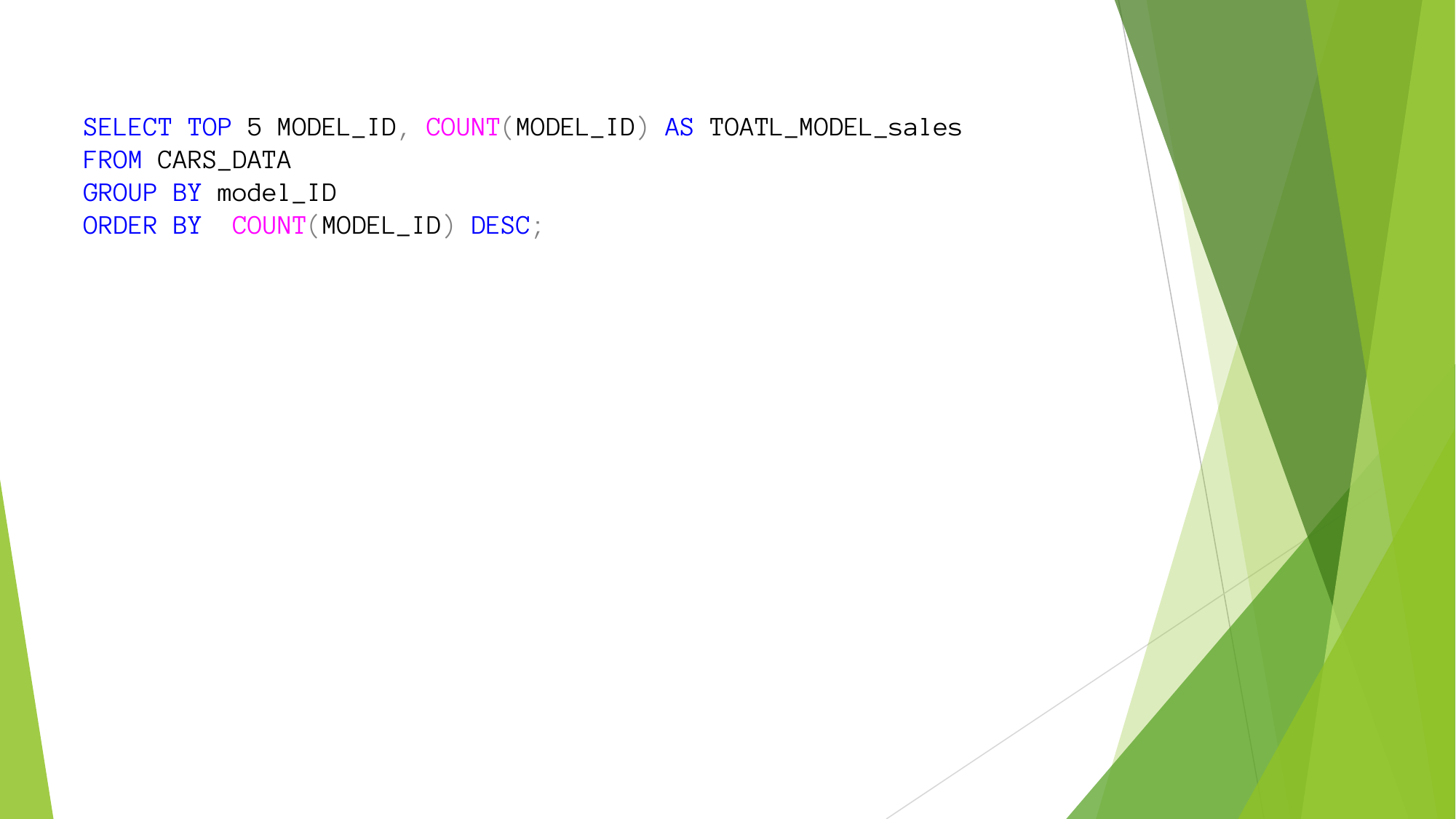

SELECT TOP 5 MODEL_ID, COUNT(MODEL_ID) AS TOATL_MODEL_sales
FROM CARS_DATA
GROUP BY model_ID
ORDER BY  COUNT(MODEL_ID) DESC;